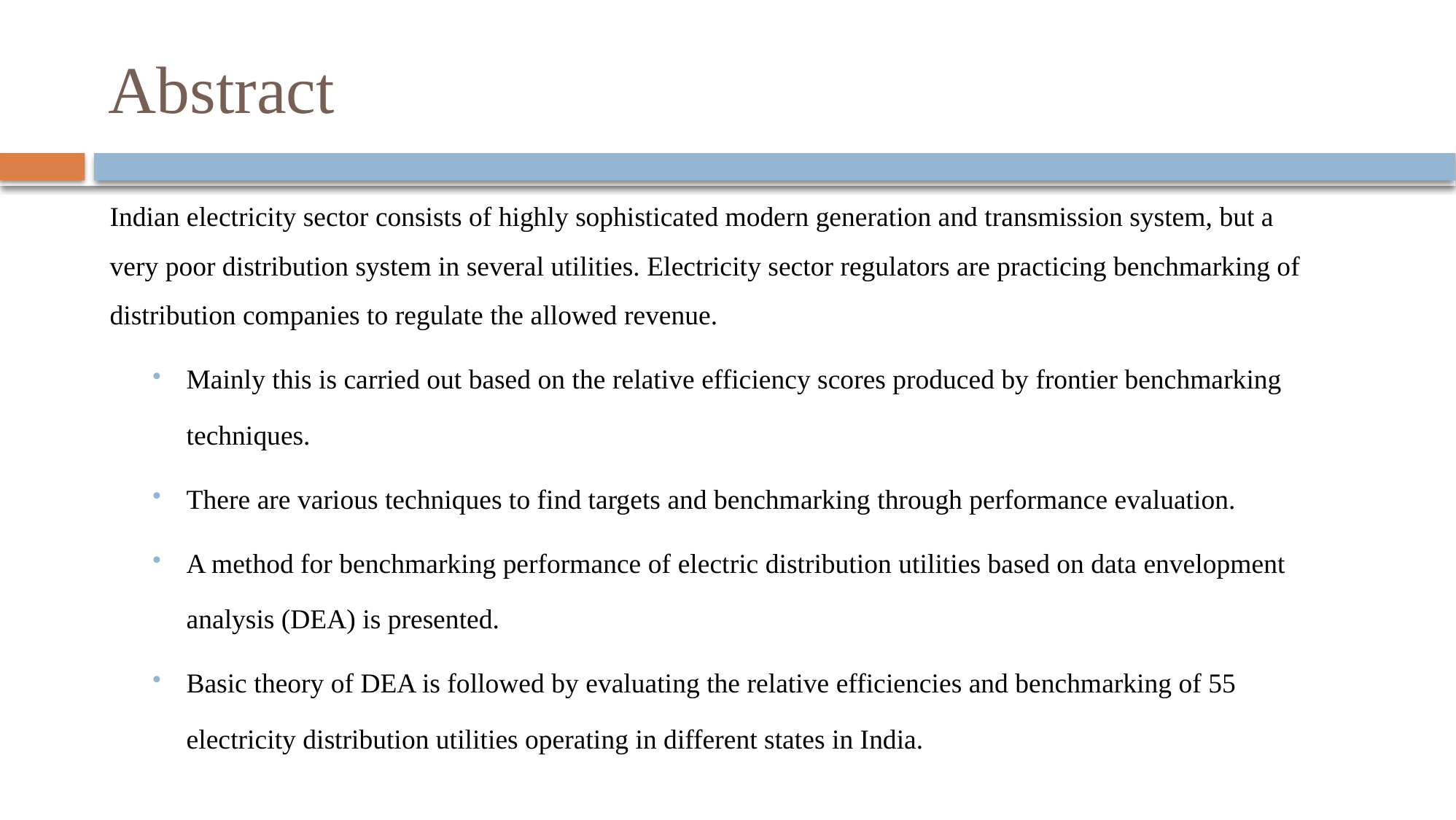

# Abstract
Indian electricity sector consists of highly sophisticated modern generation and transmission system, but a very poor distribution system in several utilities. Electricity sector regulators are practicing benchmarking of distribution companies to regulate the allowed revenue.
Mainly this is carried out based on the relative efficiency scores produced by frontier benchmarking techniques.
There are various techniques to find targets and benchmarking through performance evaluation.
A method for benchmarking performance of electric distribution utilities based on data envelopment analysis (DEA) is presented.
Basic theory of DEA is followed by evaluating the relative efficiencies and benchmarking of 55 electricity distribution utilities operating in different states in India.